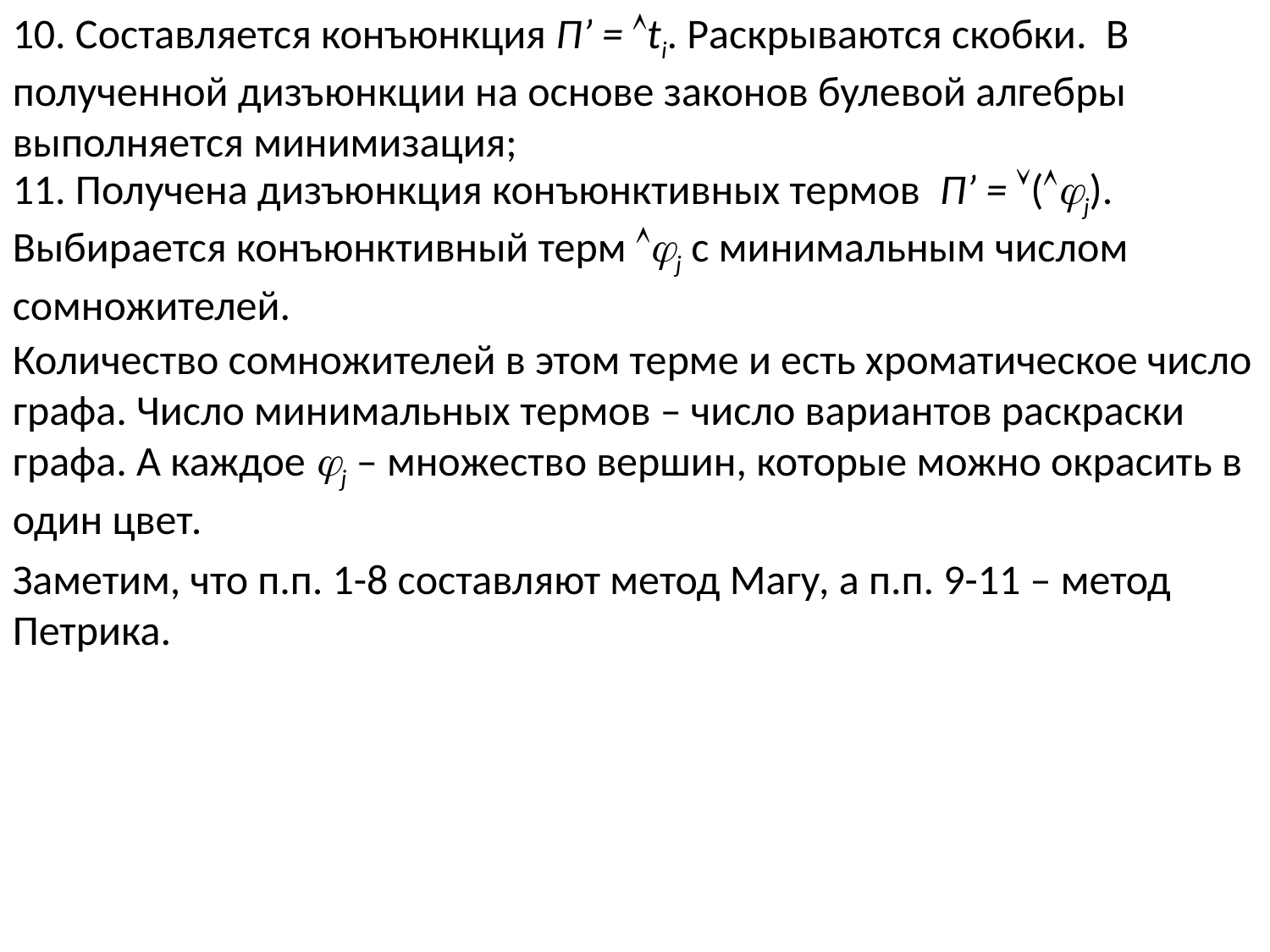

10. Составляется конъюнкция П’ = ∧ti. Раскрываются скобки.  В полученной дизъюнкции на основе законов булевой алгебры выполняется минимизация;
11. Получена дизъюнкция конъюнктивных термов  П’ = ∨(∧ϕj). Выбирается конъюнктивный терм ∧ϕj с минимальным числом сомножителей.
Количество сомножителей в этом терме и есть хроматическое число графа. Число минимальных термов – число вариантов раскраски графа. А каждое ϕj – множество вершин, которые можно окрасить в один цвет.
Заметим, что п.п. 1-8 составляют метод Магу, а п.п. 9-11 – метод Петрика.